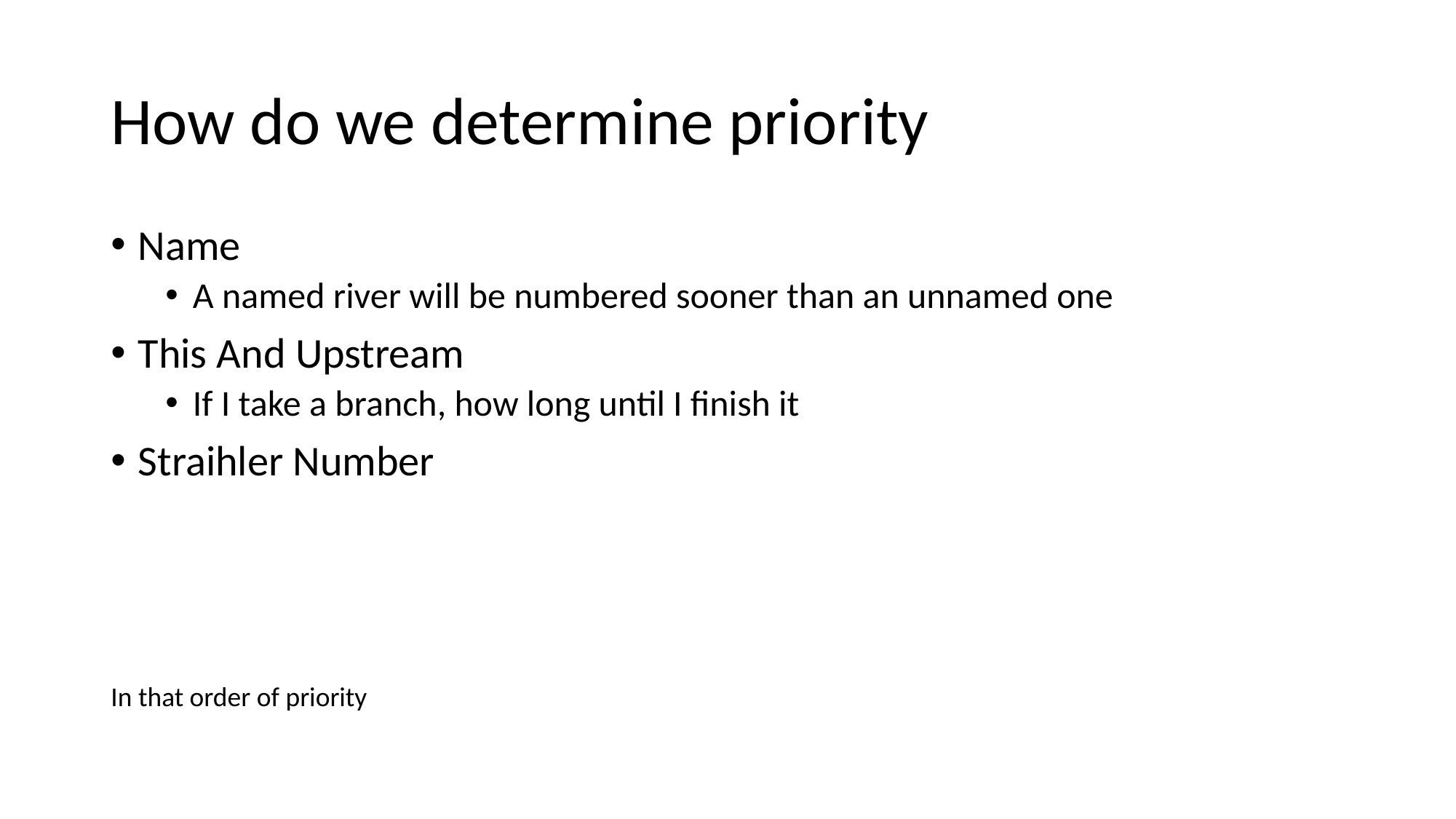

# How do we determine priority
Name
A named river will be numbered sooner than an unnamed one
This And Upstream
If I take a branch, how long until I finish it
Straihler Number

In that order of priority